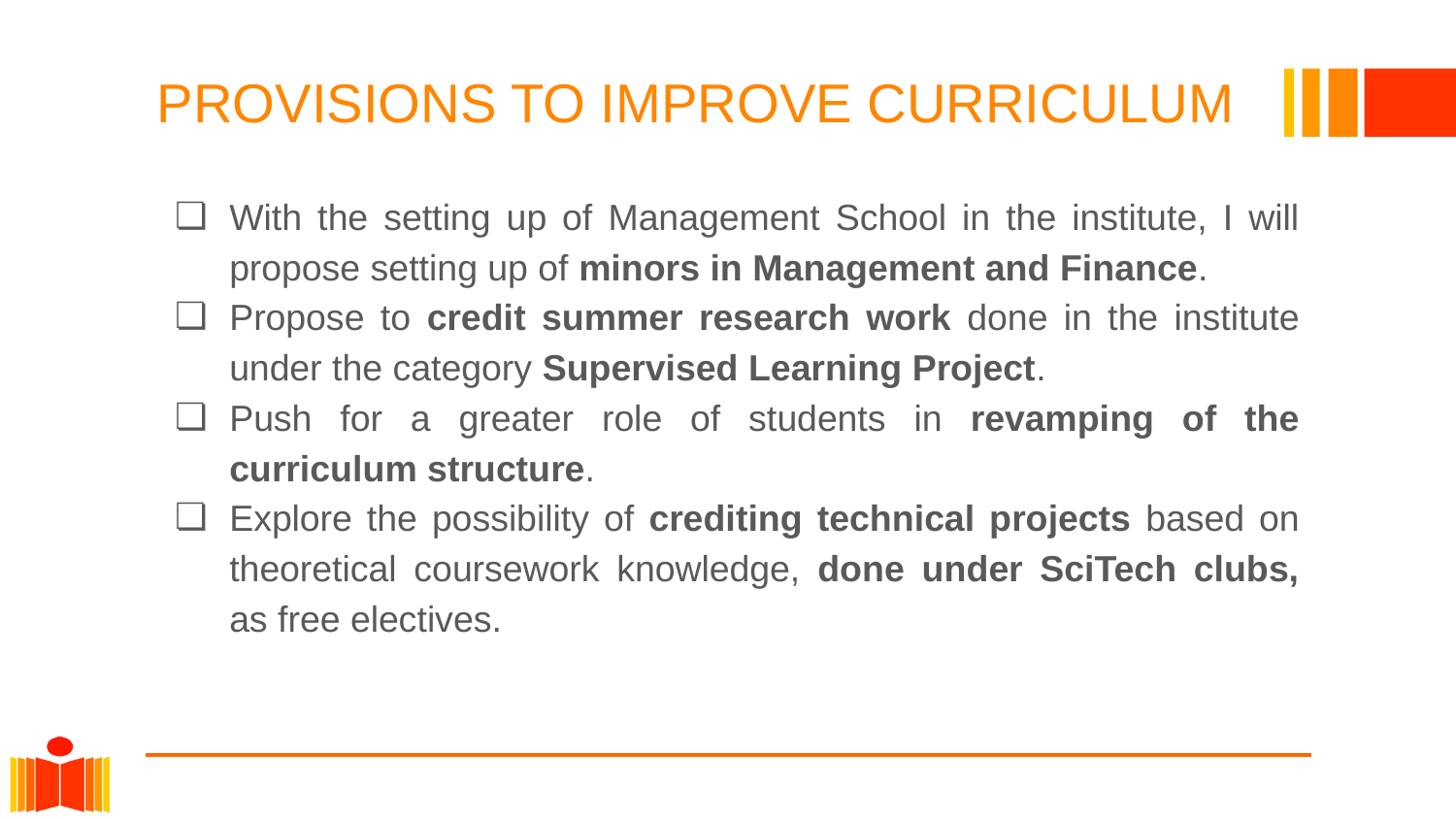

# PROVISIONS TO IMPROVE CURRICULUM
With the setting up of Management School in the institute, I will propose setting up of minors in Management and Finance.
Propose to credit summer research work done in the institute under the category Supervised Learning Project.
Push for a greater role of students in revamping of the curriculum structure.
Explore the possibility of crediting technical projects based on theoretical coursework knowledge, done under SciTech clubs, as free electives.